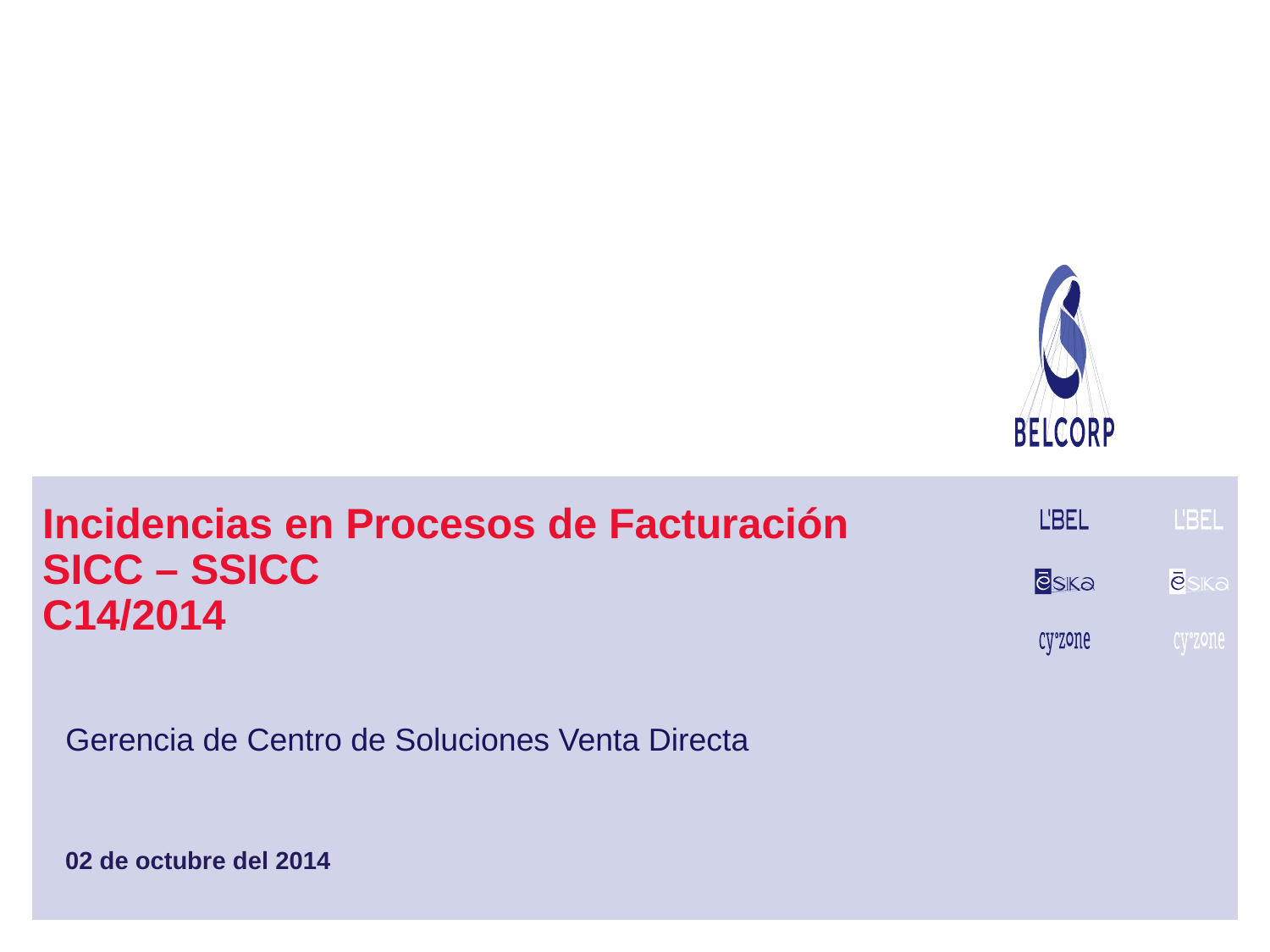

# Incidencias en Procesos de Facturación SICC – SSICC C14/2014

Gerencia de Centro de Soluciones Venta Directa
02 de octubre del 2014